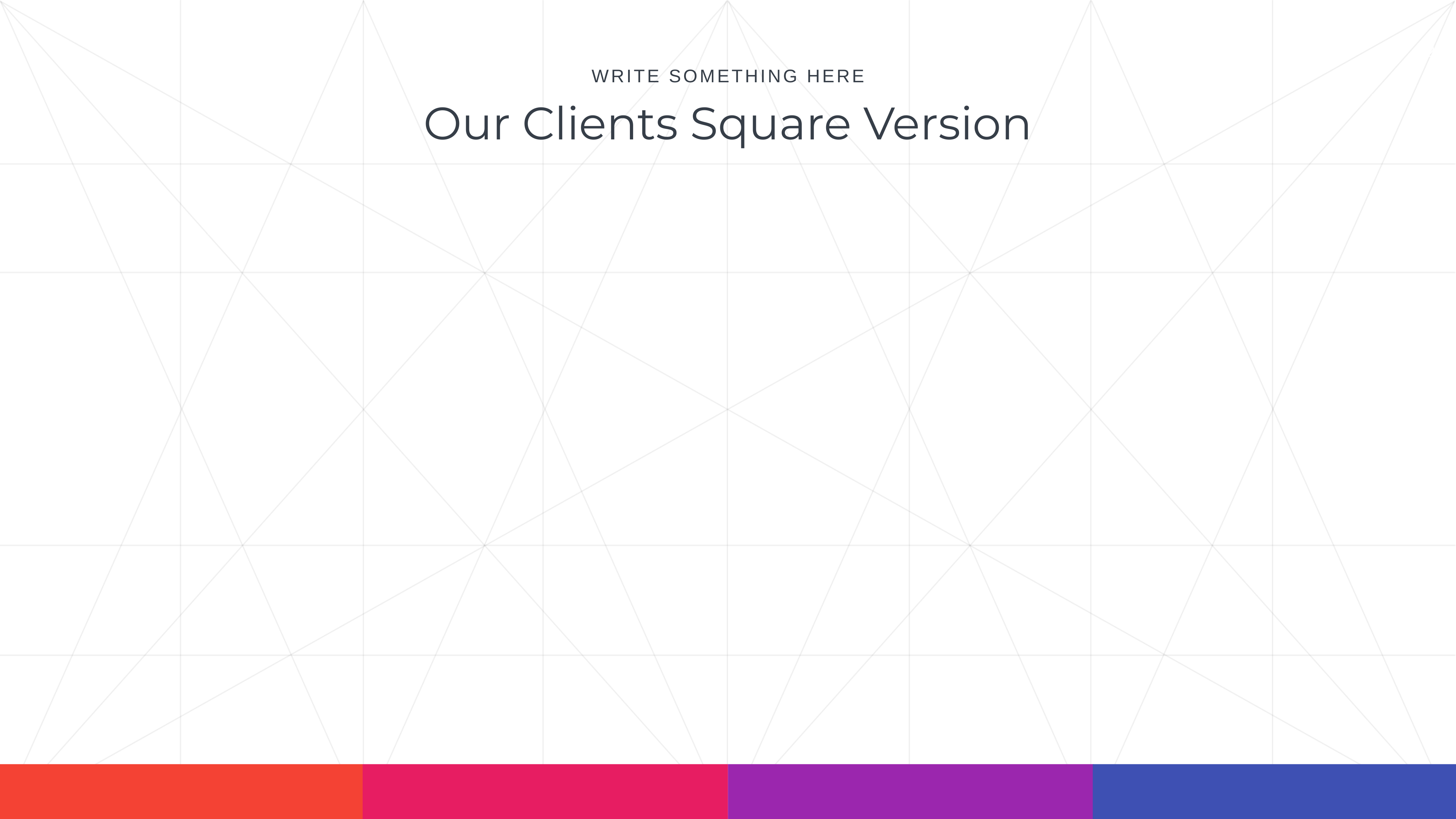

WRITE SOMETHING HERE
Our Clients Square Version